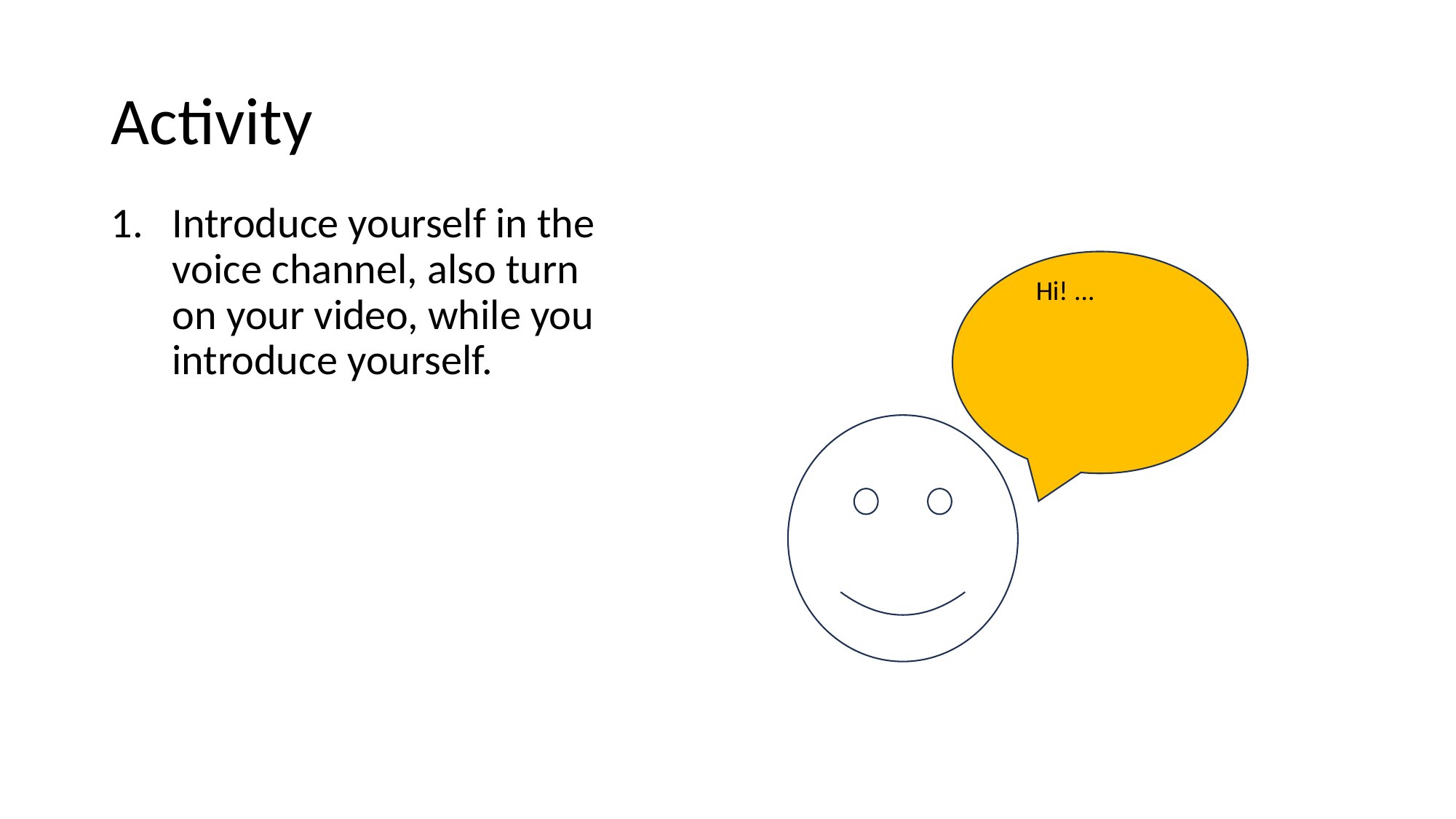

# Activity
Introduce yourself in the voice channel, also turn on your video, while you introduce yourself.

Hi! ...